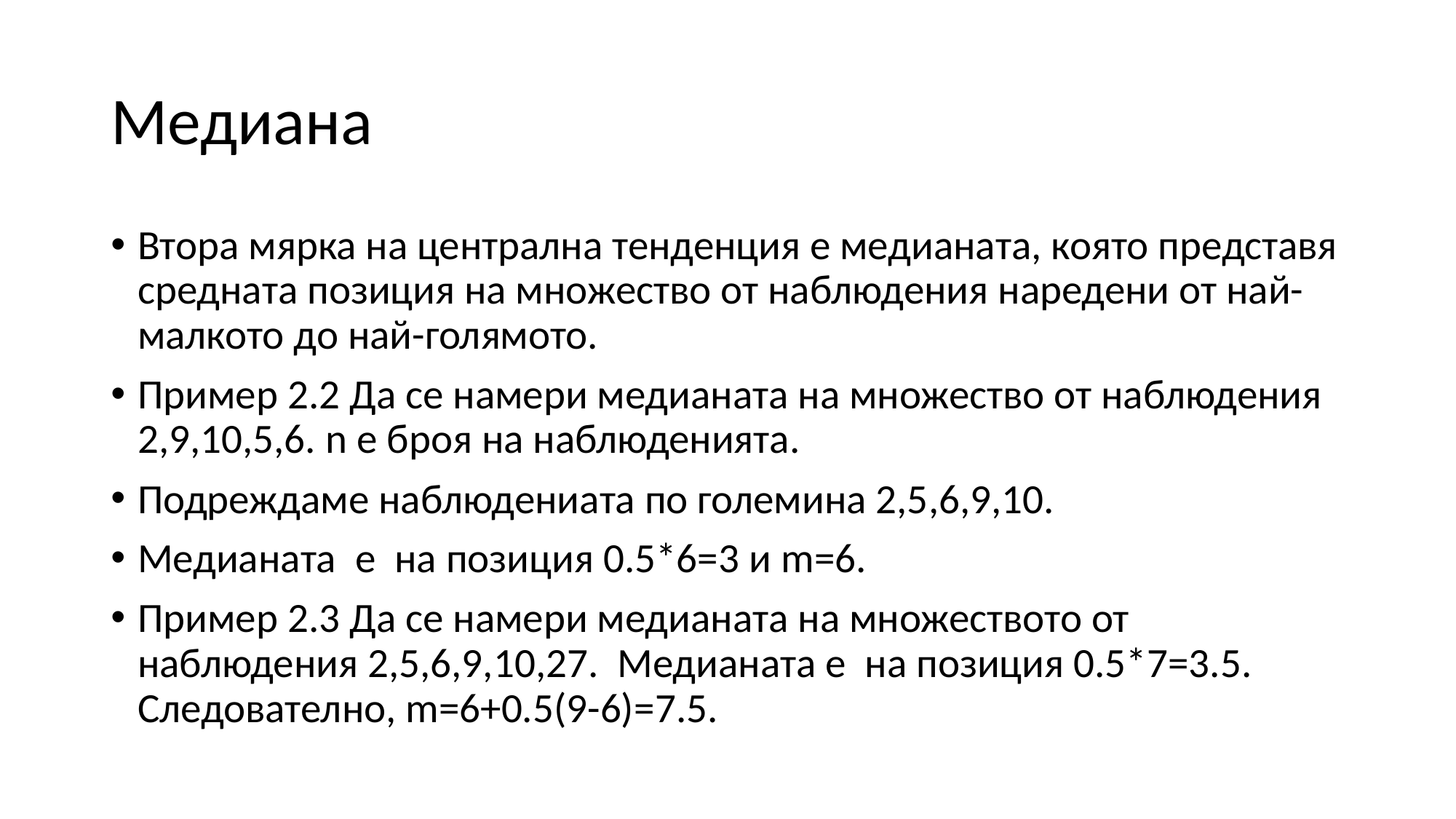

# Медиана
Втора мярка на централна тенденция е медианата, която представя средната позиция на множество от наблюдения наредени от най-малкото до най-голямото.
Пример 2.2 Да се намери медианата на множество от наблюдения 2,9,10,5,6. n е броя на наблюденията.
Подреждаме наблюдениата по големина 2,5,6,9,10.
Медианата  е  на позиция 0.5*6=3 и m=6.
Пример 2.3 Да се намери медианата на множеството от наблюдения 2,5,6,9,10,27.  Медианата е  на позиция 0.5*7=3.5. Следователно, m=6+0.5(9-6)=7.5.